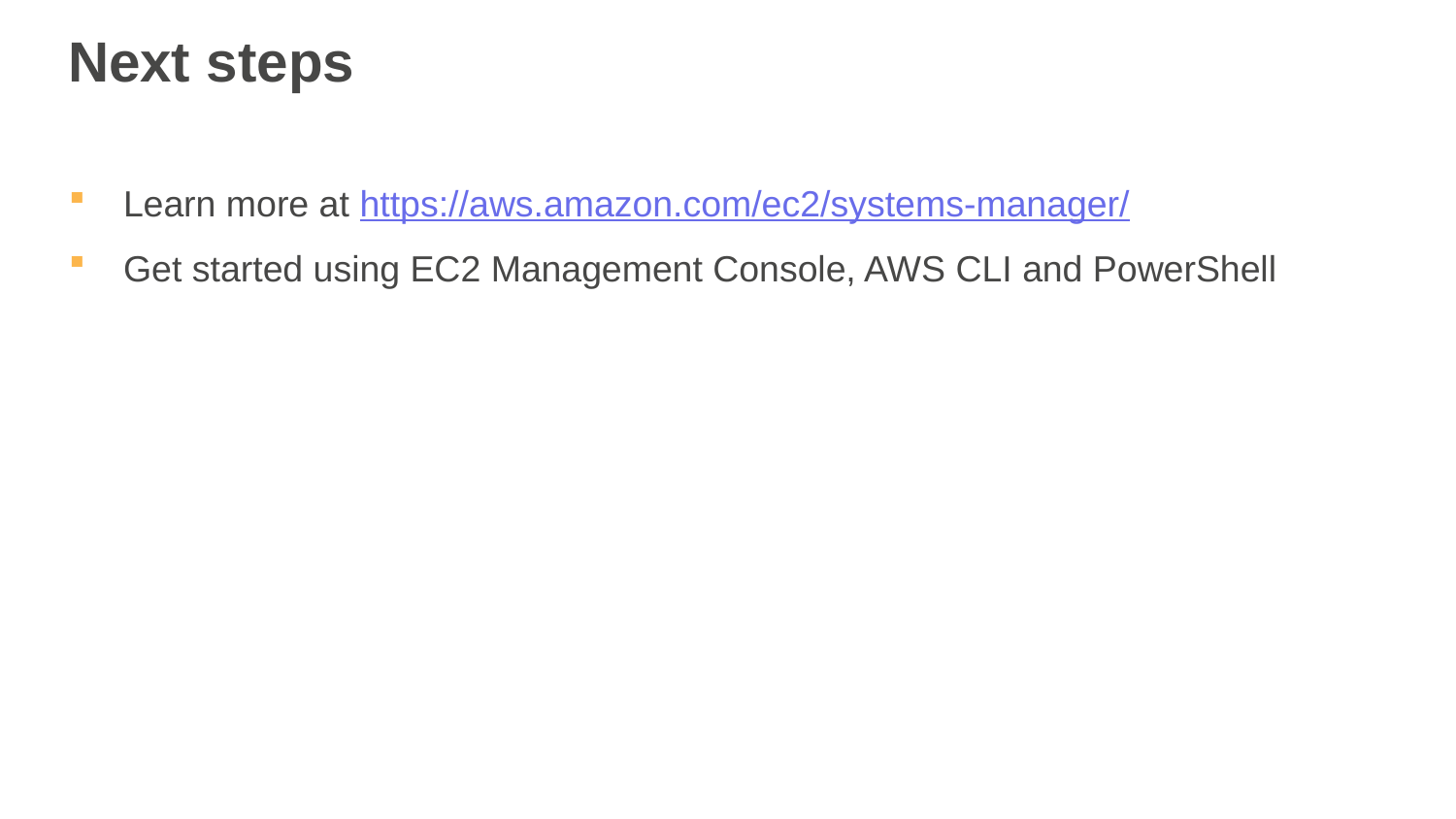

# Next steps
Learn more at https://aws.amazon.com/ec2/systems-manager/
Get started using EC2 Management Console, AWS CLI and PowerShell